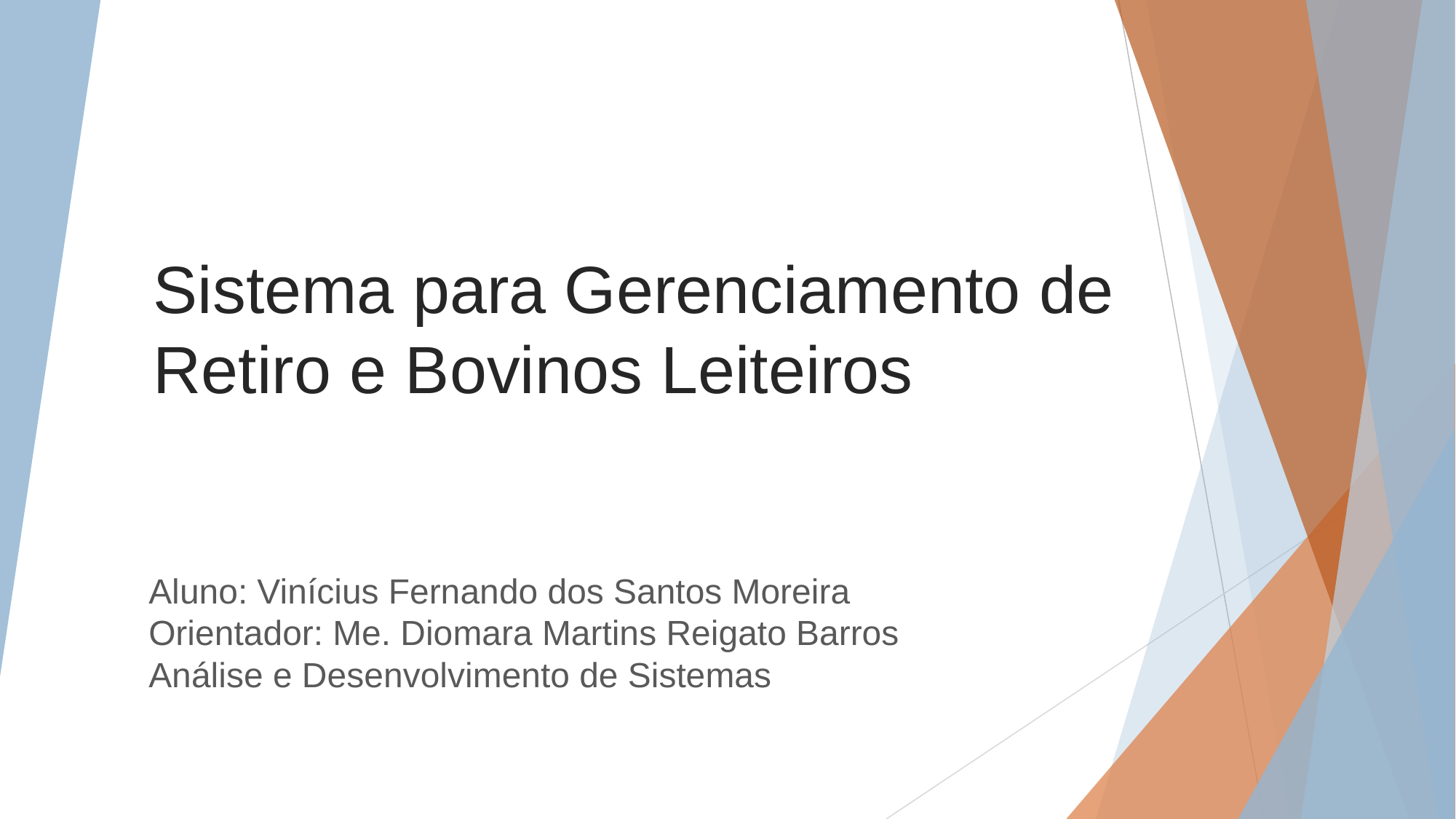

Sistema para Gerenciamento de
Retiro e Bovinos Leiteiros

Aluno: Vinícius Fernando dos Santos Moreira
Orientador: Me. Diomara Martins Reigato Barros
Análise e Desenvolvimento de Sistemas